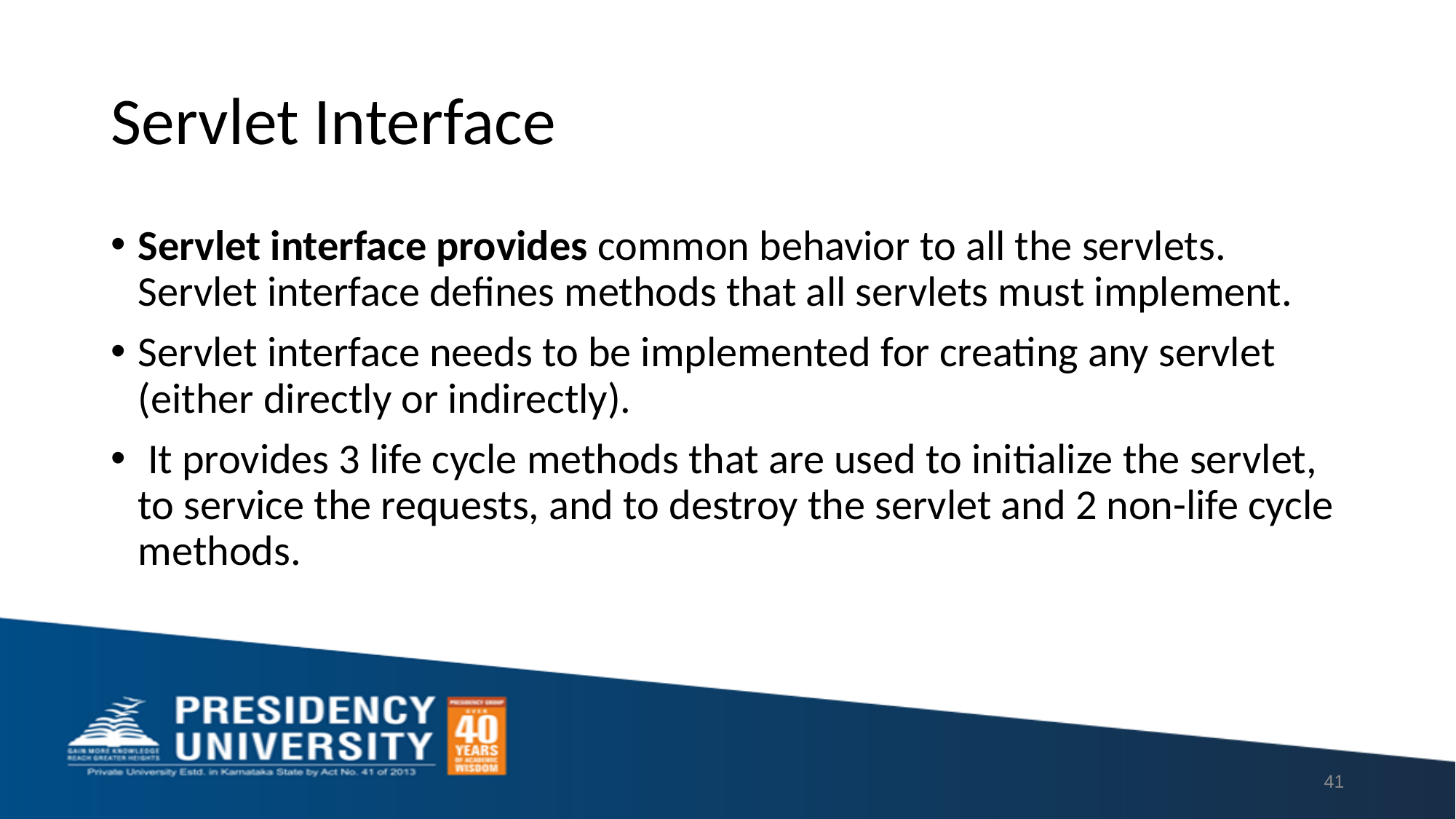

# Servlet Interface
Servlet interface provides common behavior to all the servlets. Servlet interface defines methods that all servlets must implement.
Servlet interface needs to be implemented for creating any servlet (either directly or indirectly).
 It provides 3 life cycle methods that are used to initialize the servlet, to service the requests, and to destroy the servlet and 2 non-life cycle methods.

41